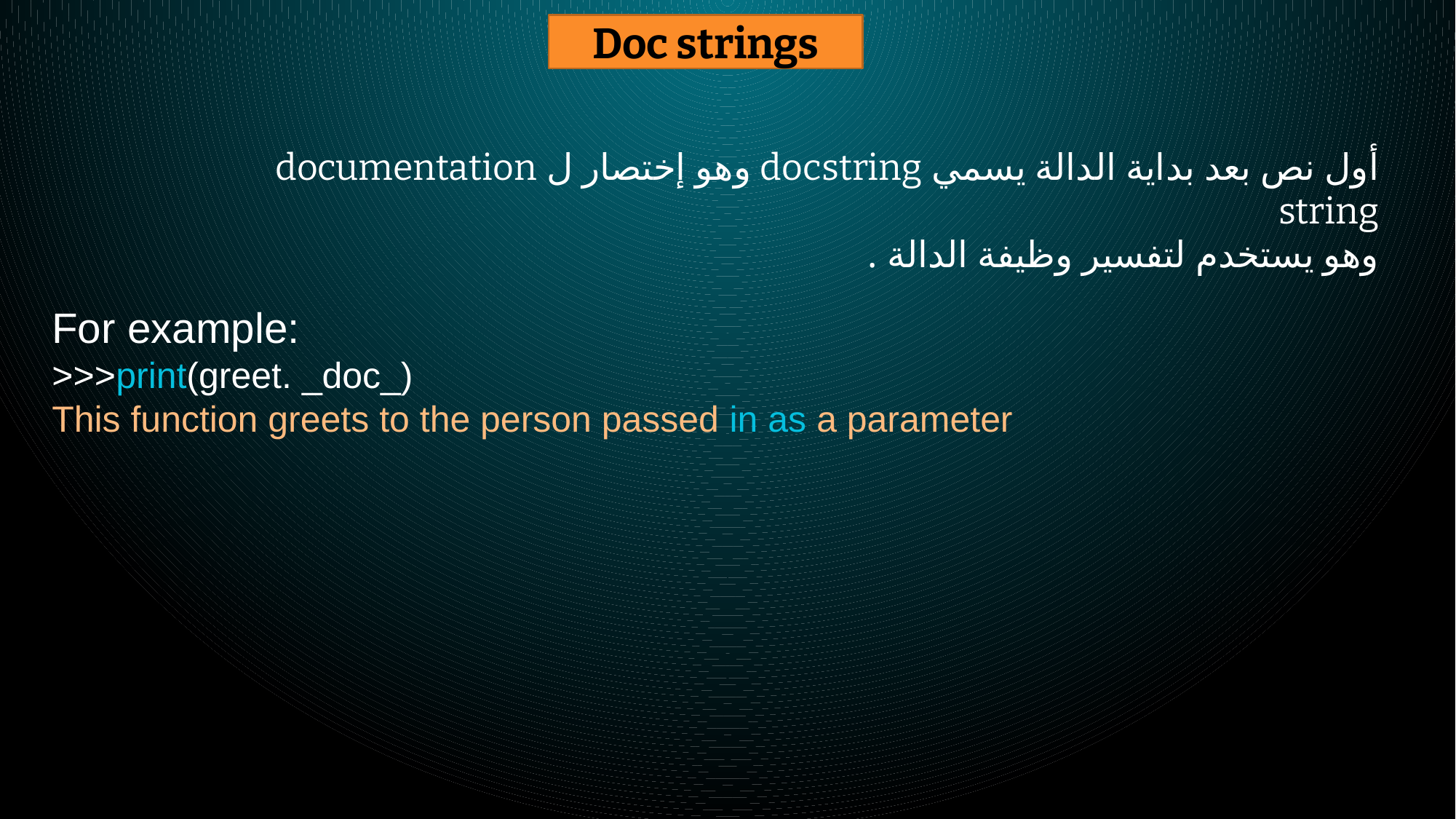

Doc strings
أول نص بعد بداية الدالة يسمي docstring وهو إختصار ل documentation string
وهو يستخدم لتفسير وظيفة الدالة .

For example:
>>>print(greet. _doc_)
This function greets to the person passed in as a parameter